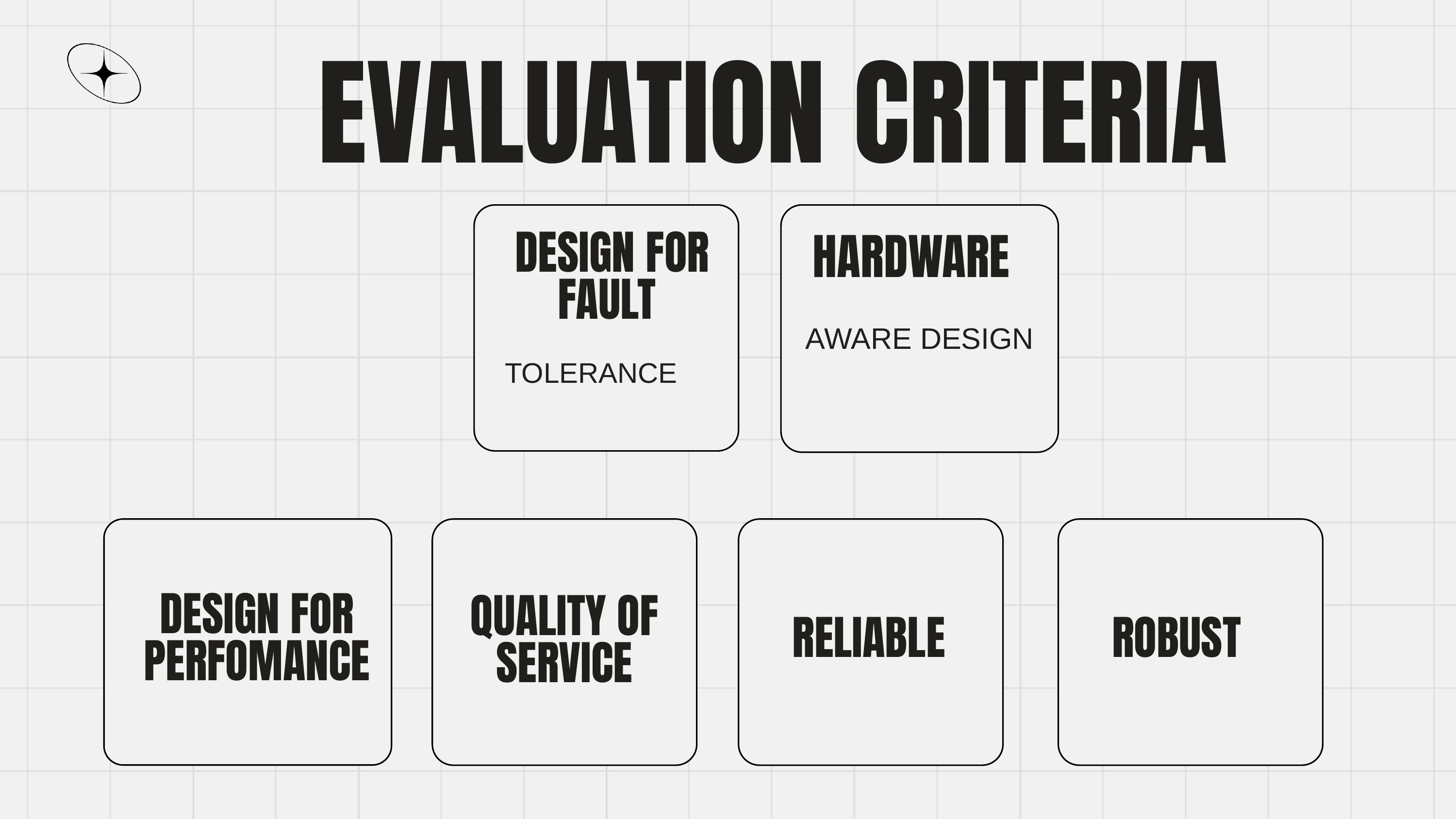

EVALUATION CRITERIA

DESIGN FOR FAULT
TOLERANCE

HARDWARE
AWARE DESIGN

DESIGN FOR PERFOMANCE

RELIABLE

ROBUST
QUALITY OF SERVICE